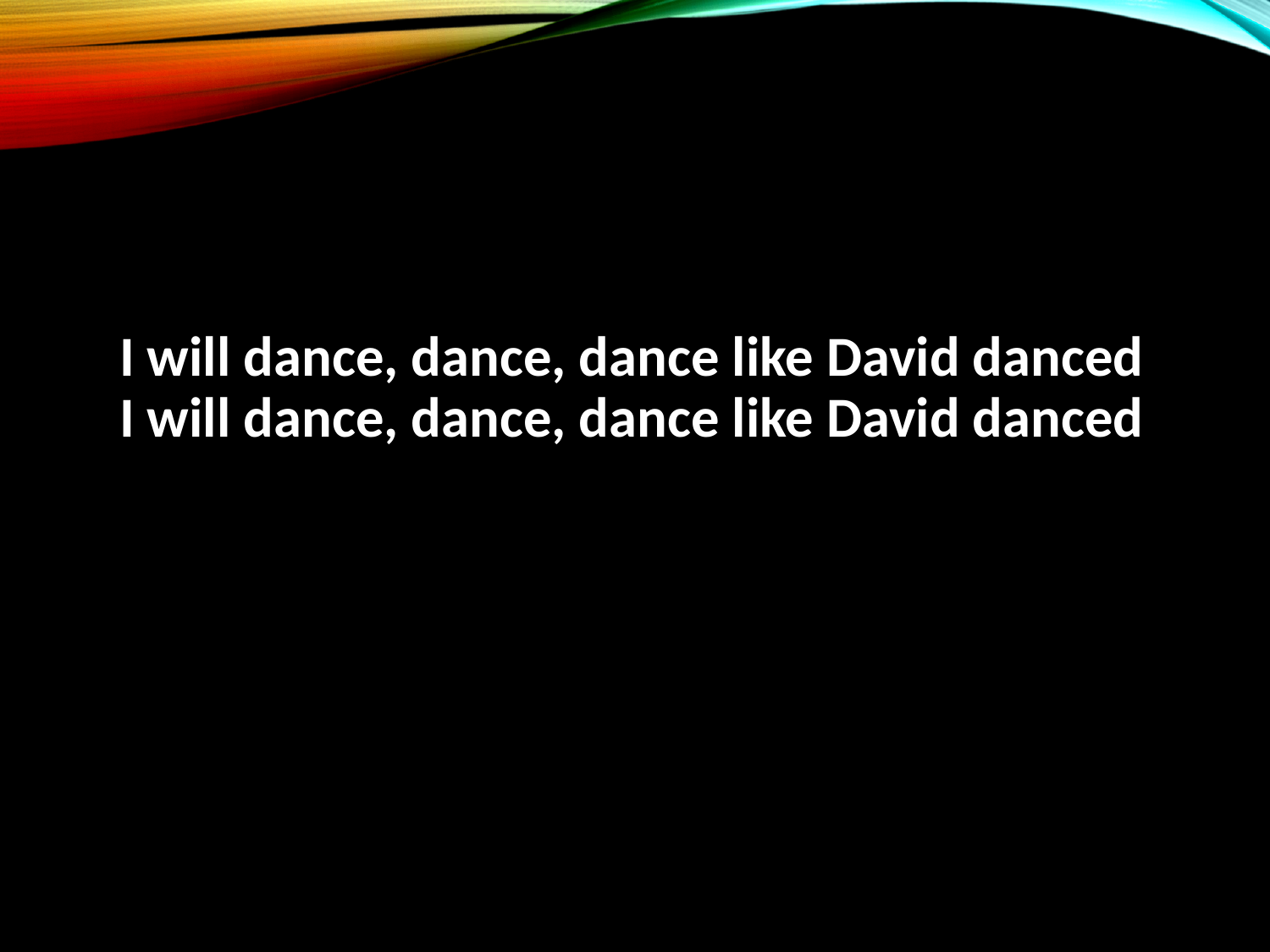

I will dance, dance, dance like David danced
I will dance, dance, dance like David danced